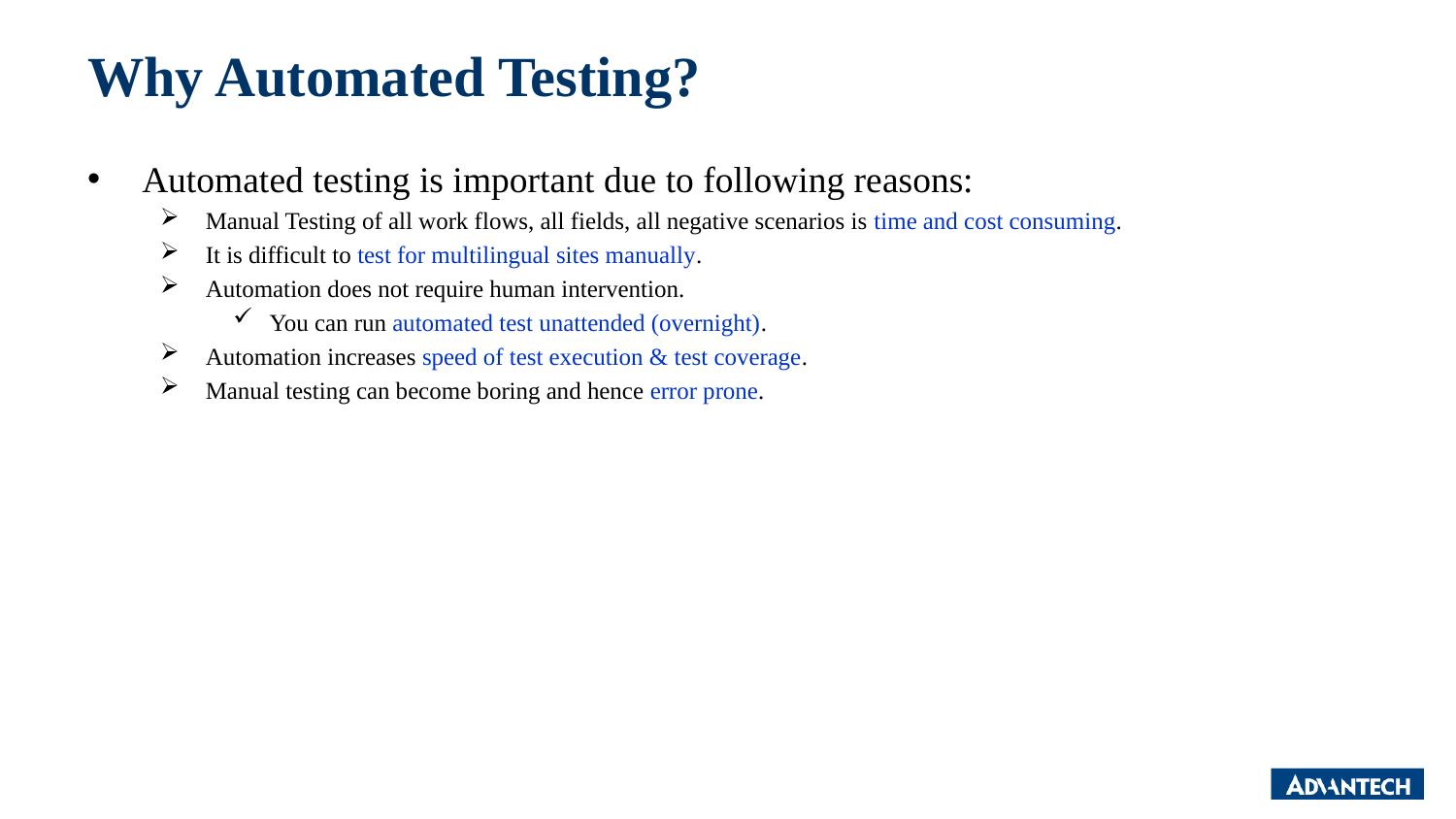

# Why Automated Testing?
Automated testing is important due to following reasons:
Manual Testing of all work flows, all fields, all negative scenarios is time and cost consuming.
It is difficult to test for multilingual sites manually.
Automation does not require human intervention.
You can run automated test unattended (overnight).
Automation increases speed of test execution & test coverage.
Manual testing can become boring and hence error prone.